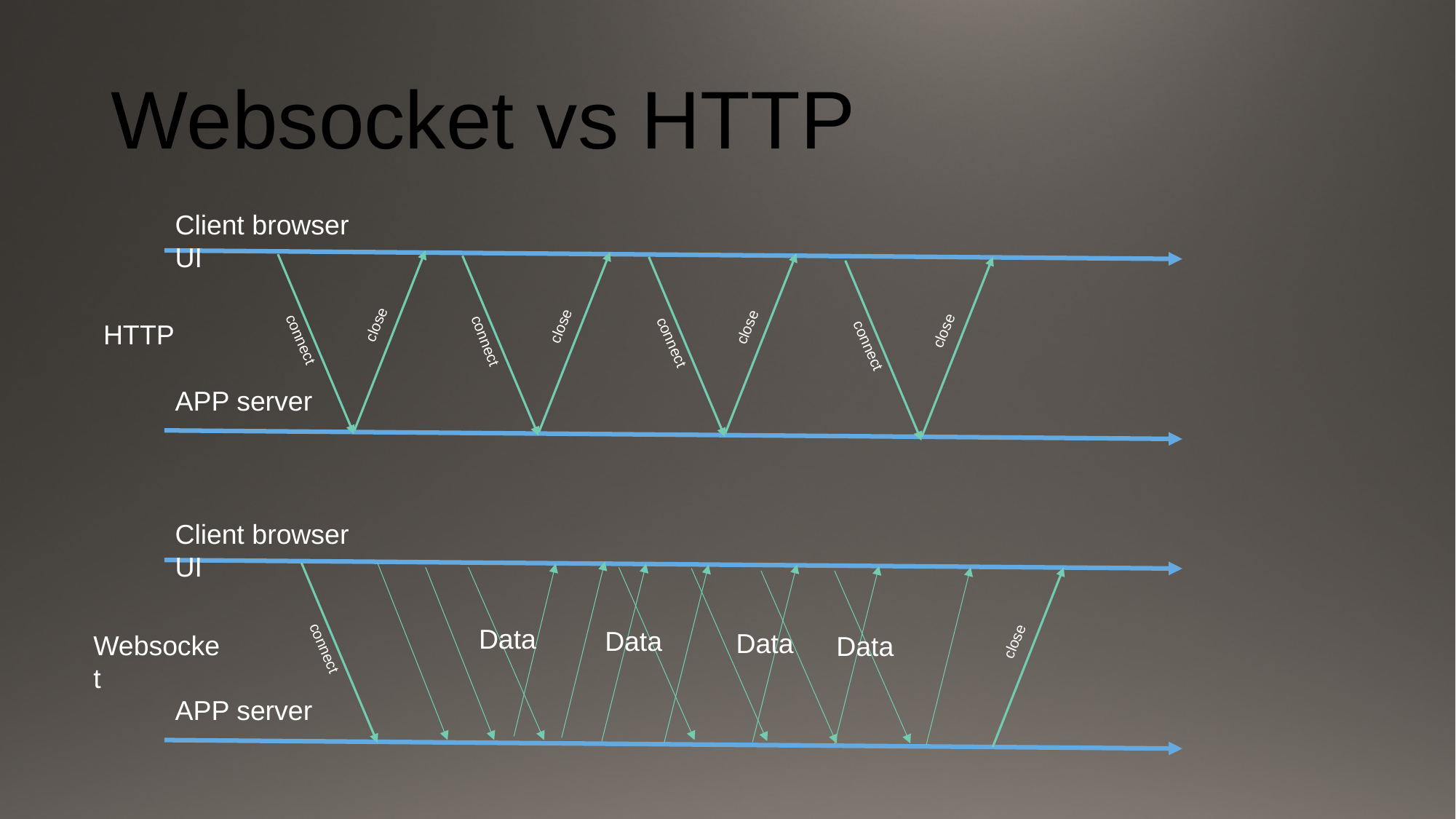

# Websocket vs HTTP
Client browser UI
close
close
close
close
HTTP
connect
connect
connect
connect
APP server
Client browser UI
close
Data
Data
Data
Websocket
Data
connect
APP server